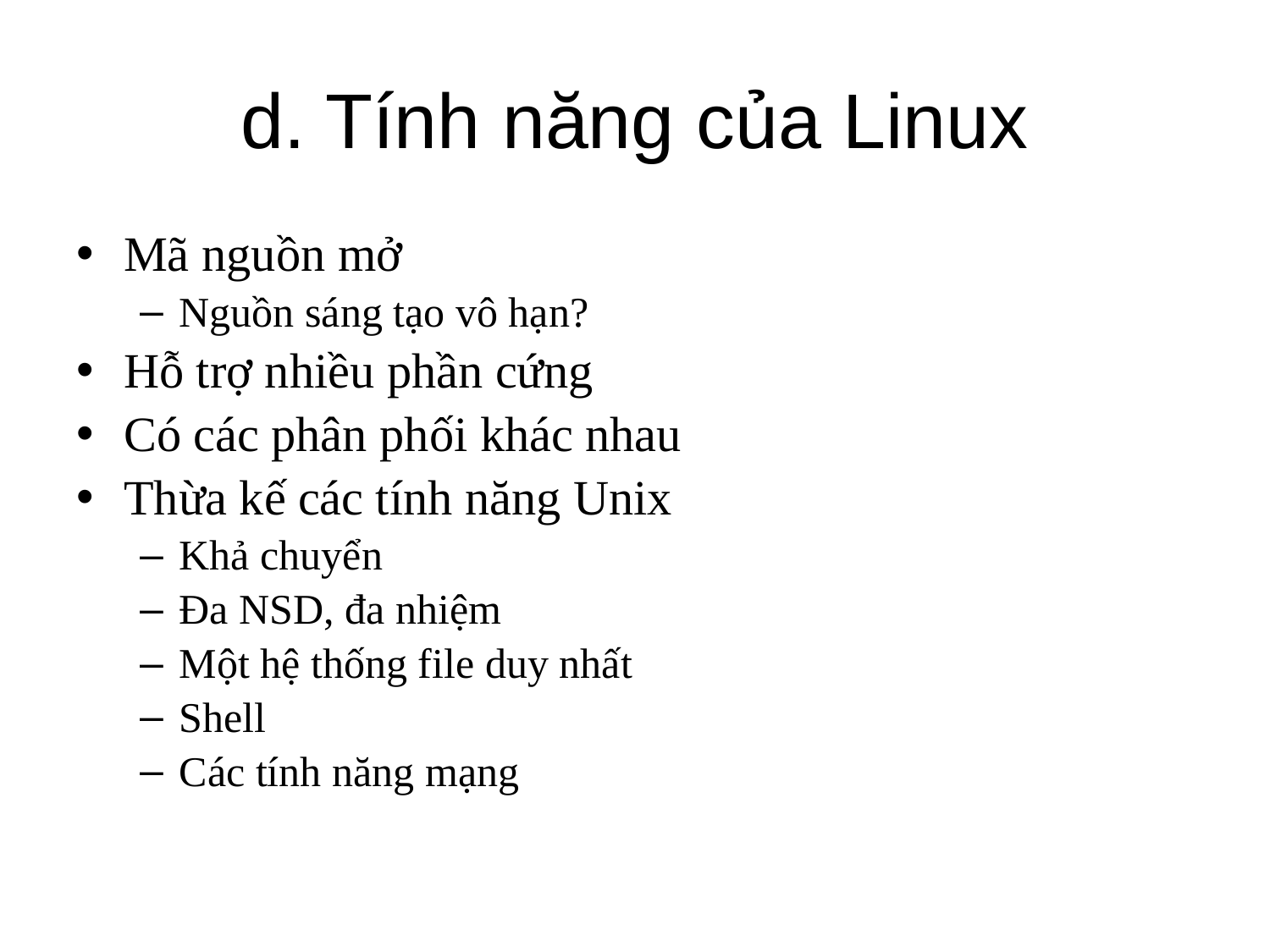

# d. Tính năng của Linux
Mã nguồn mở
Nguồn sáng tạo vô hạn?
Hỗ trợ nhiều phần cứng
Có các phân phối khác nhau
Thừa kế các tính năng Unix
Khả chuyển
Đa NSD, đa nhiệm
Một hệ thống file duy nhất
Shell
Các tính năng mạng